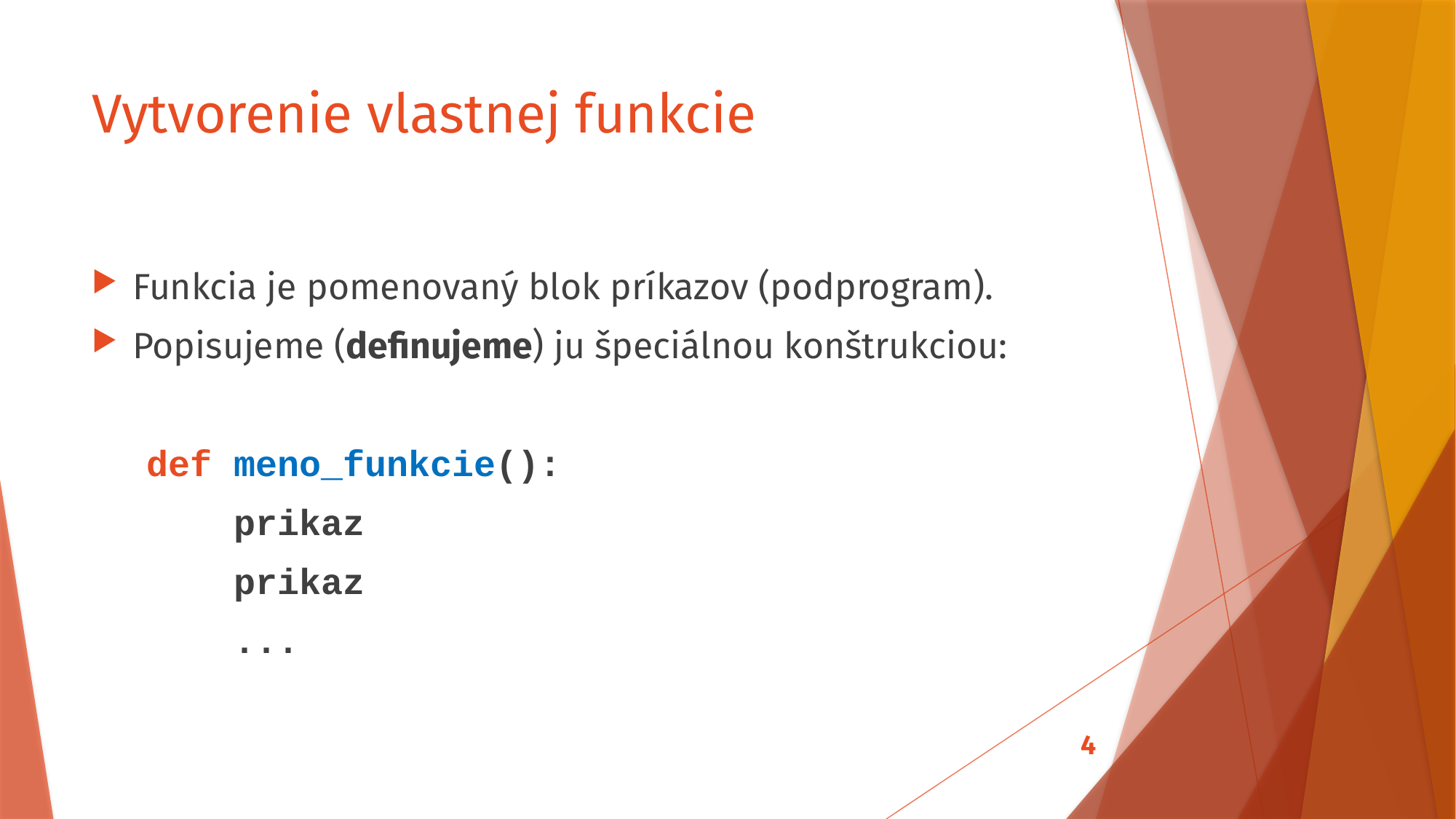

# Vytvorenie vlastnej funkcie
Funkcia je pomenovaný blok príkazov (podprogram).
Popisujeme (definujeme) ju špeciálnou konštrukciou:

def meno_funkcie():
    prikaz
    prikaz
    ...
4